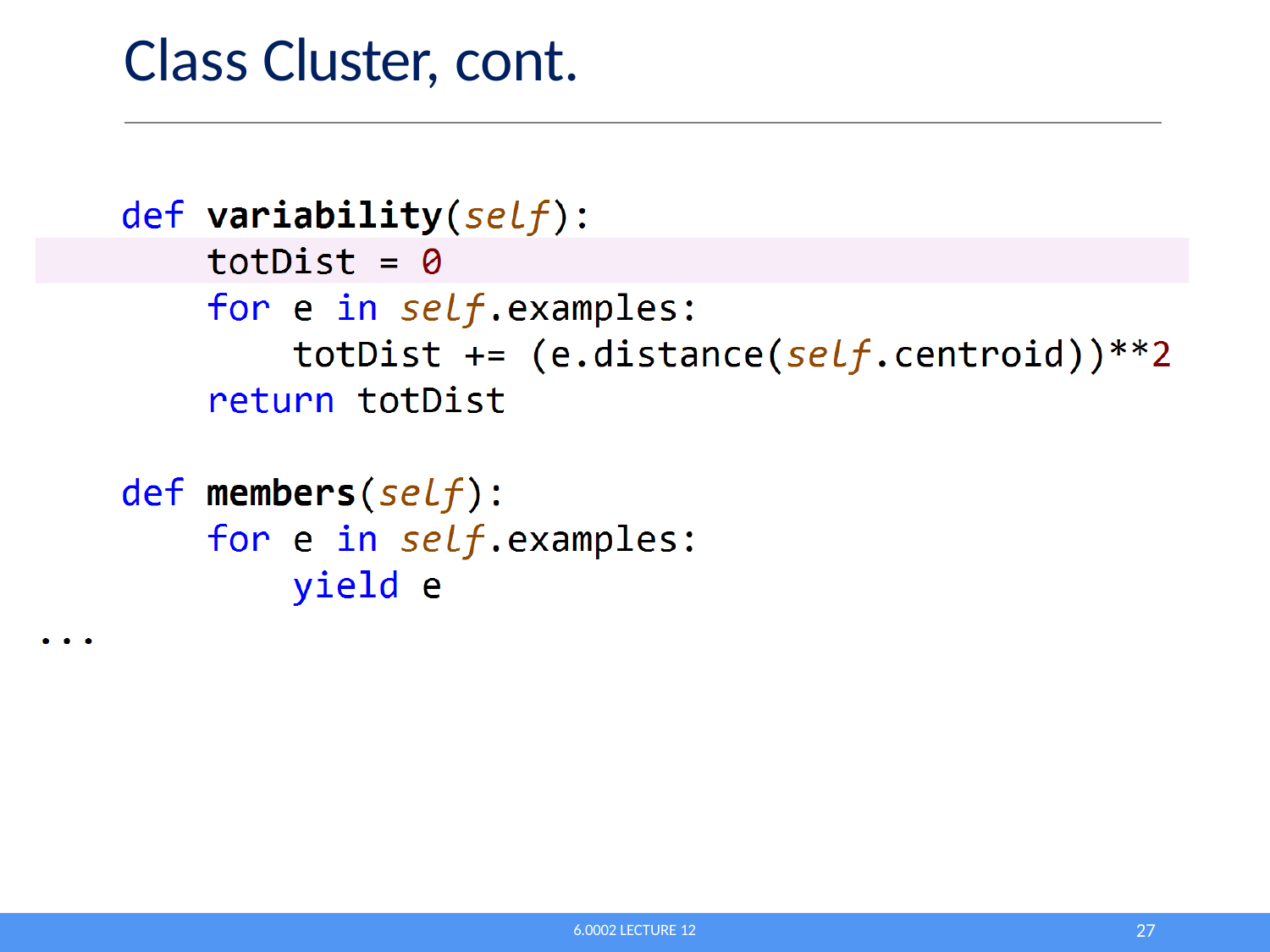

# Class Cluster, cont.

27

6.0002 LECTURE 12